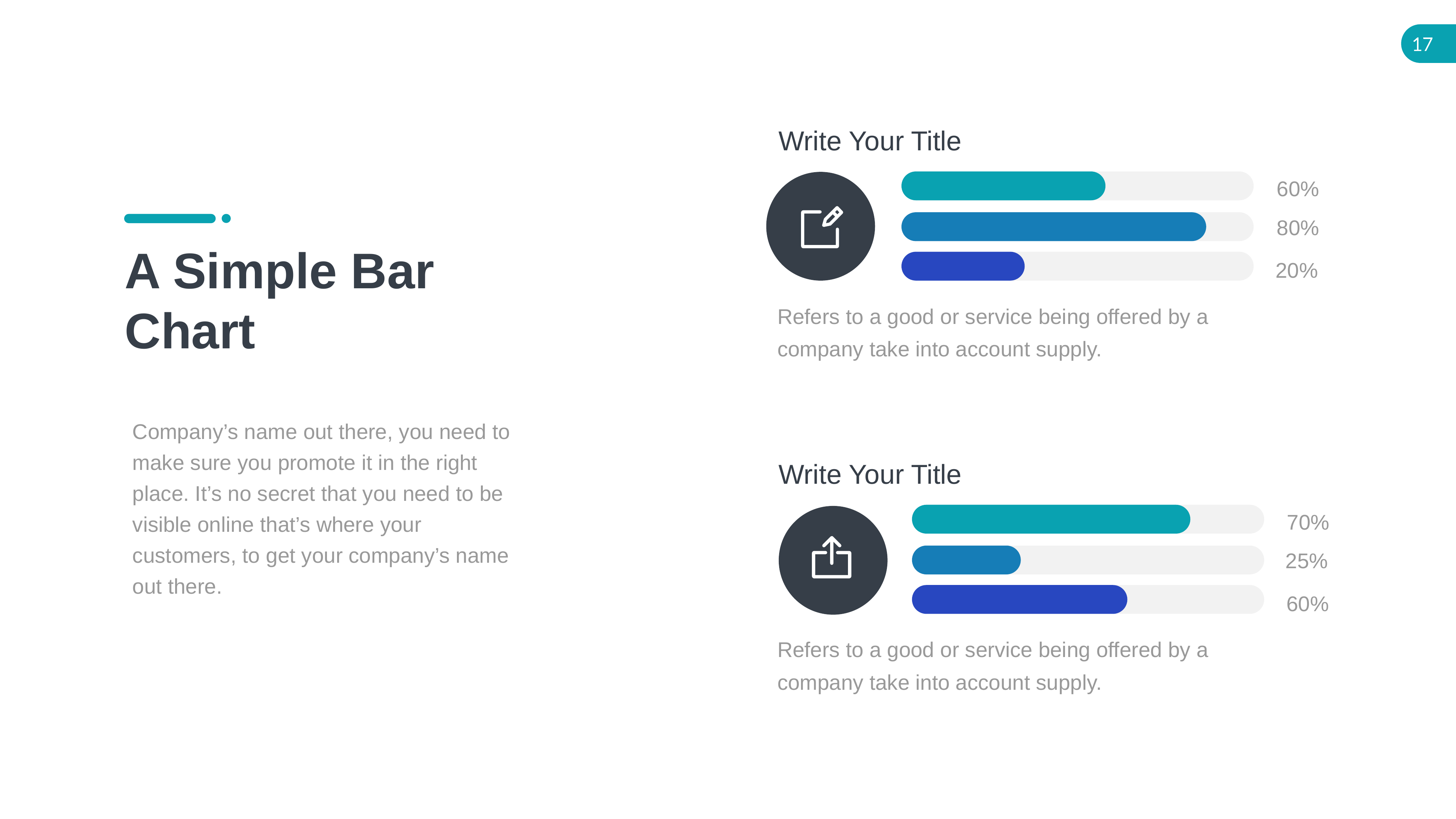

Write Your Title

60%

80%

A Simple Bar Chart
Company’s name out there, you need to make sure you promote it in the right place. It’s no secret that you need to be visible online that’s where your customers, to get your company’s name out there.
20%
Refers to a good or service being offered by a company take into account supply.
Write Your Title

70%

25%
60%
Refers to a good or service being offered by a company take into account supply.